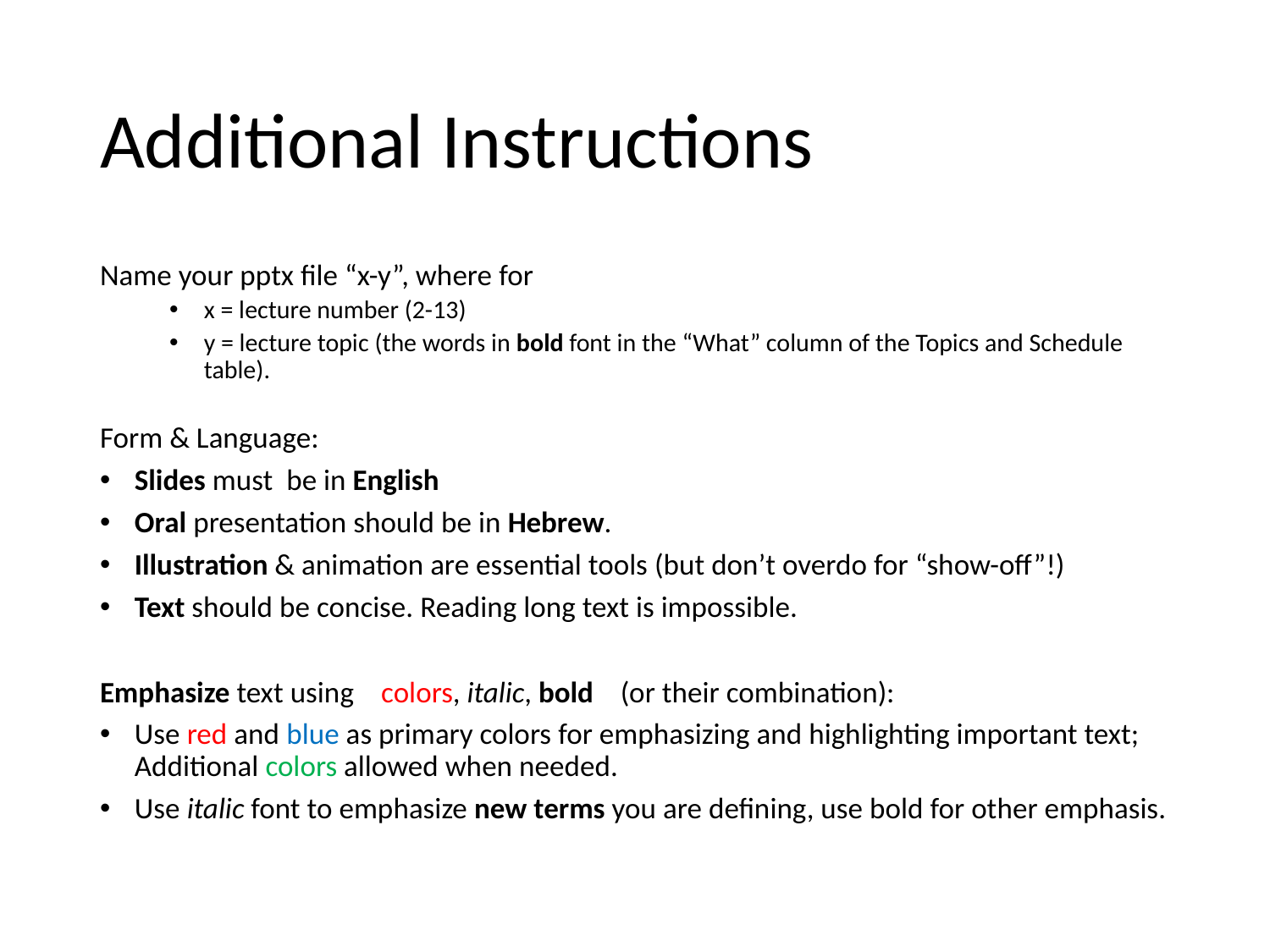

# Additional Instructions
Name your pptx file “x-y”, where for
x = lecture number (2-13)
y = lecture topic (the words in bold font in the “What” column of the Topics and Schedule table).
Form & Language:
Slides must  be in English
Oral presentation should be in Hebrew.
Illustration & animation are essential tools (but don’t overdo for “show-off”!)
Text should be concise. Reading long text is impossible.

Emphasize text using    colors, italic, bold    (or their combination):
Use red and blue as primary colors for emphasizing and highlighting important text;
Additional colors allowed when needed.
Use italic font to emphasize new terms you are defining, use bold for other emphasis.